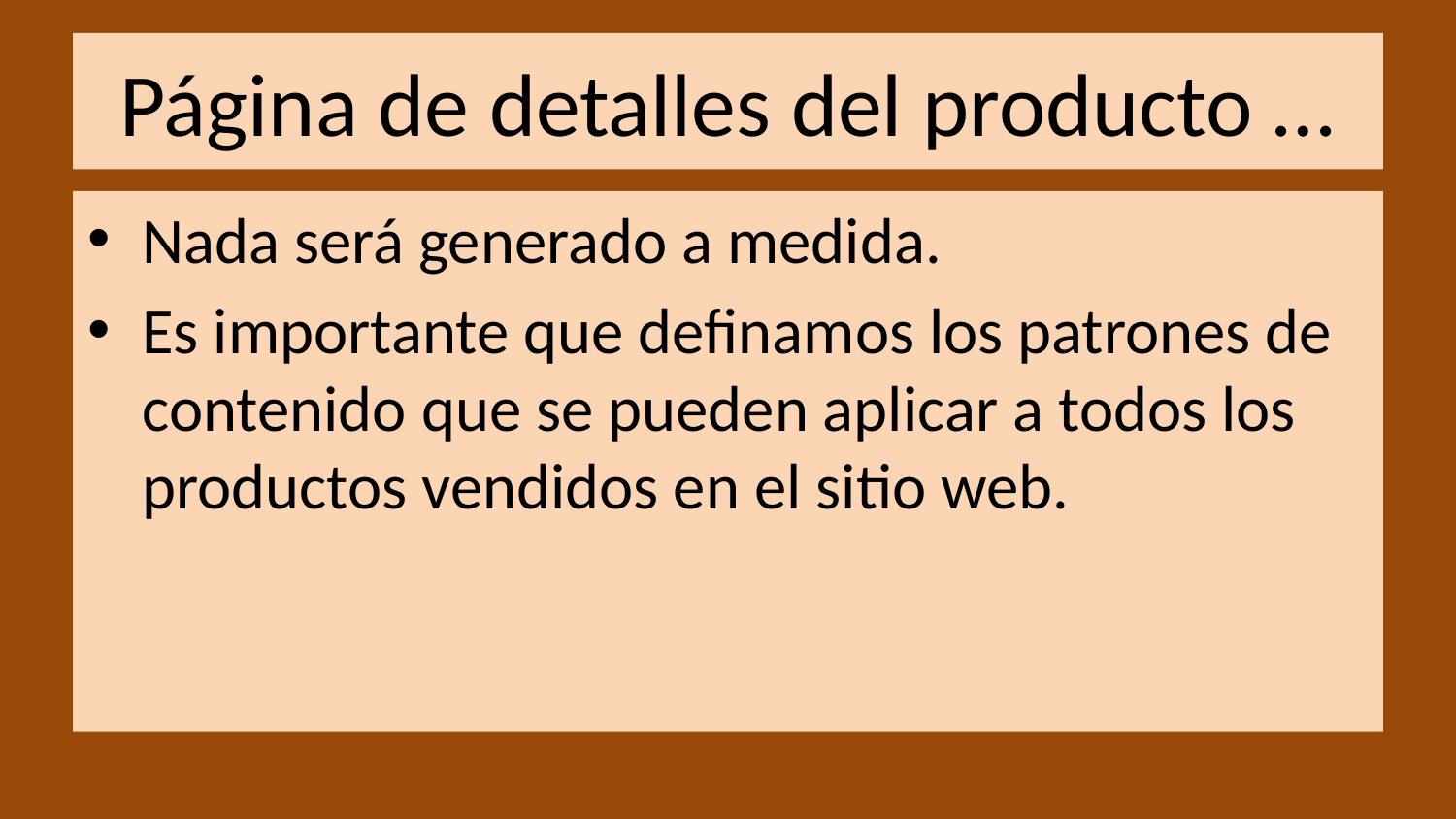

# Página de detalles del producto …
Nada será generado a medida.
Es importante que definamos los patrones de contenido que se pueden aplicar a todos los productos vendidos en el sitio web.